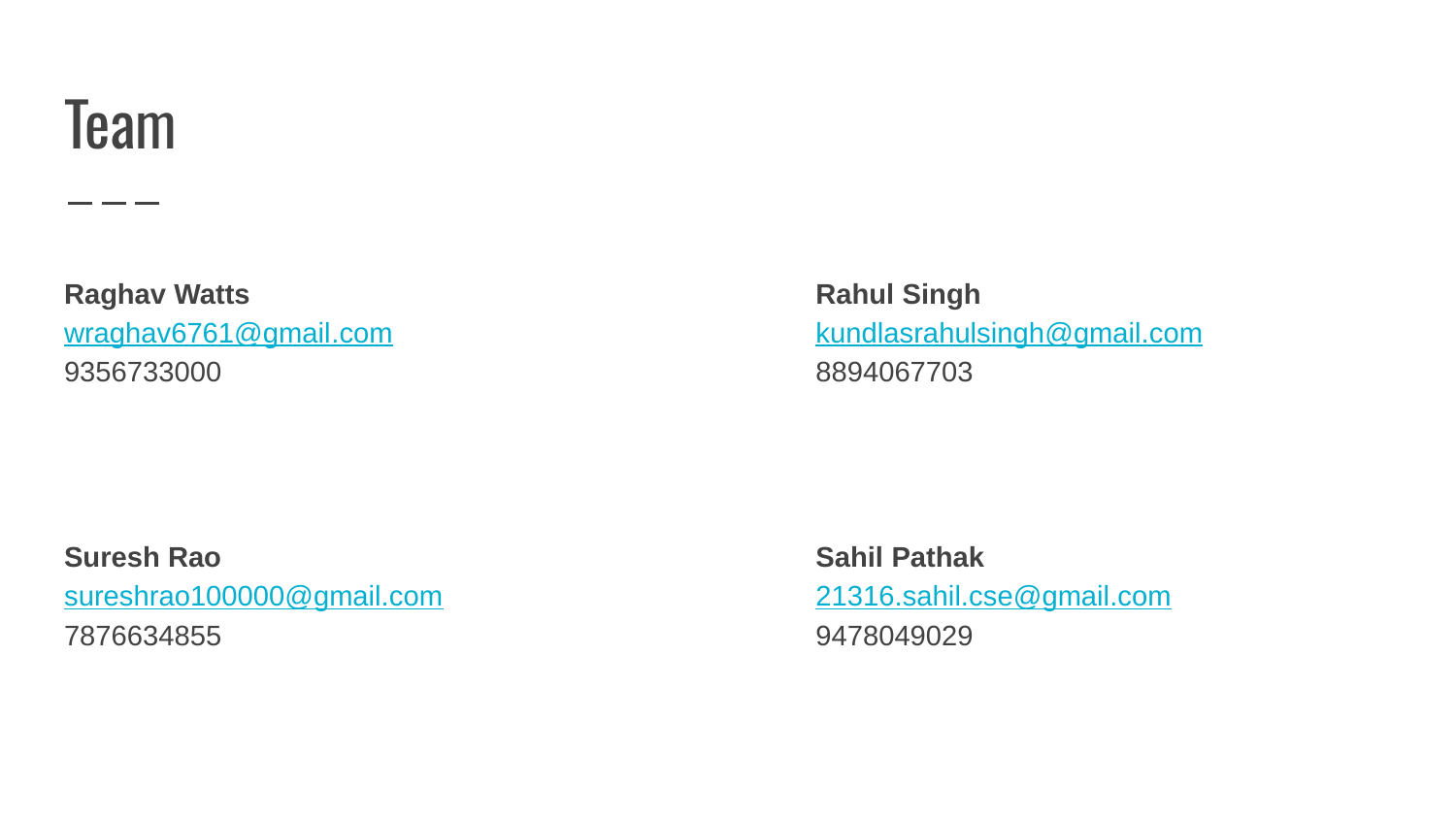

# Team
Rahul Singh
kundlasrahulsingh@gmail.com
8894067703
Raghav Watts
wraghav6761@gmail.com
9356733000
Suresh Rao
sureshrao100000@gmail.com
7876634855
Sahil Pathak
21316.sahil.cse@gmail.com
9478049029